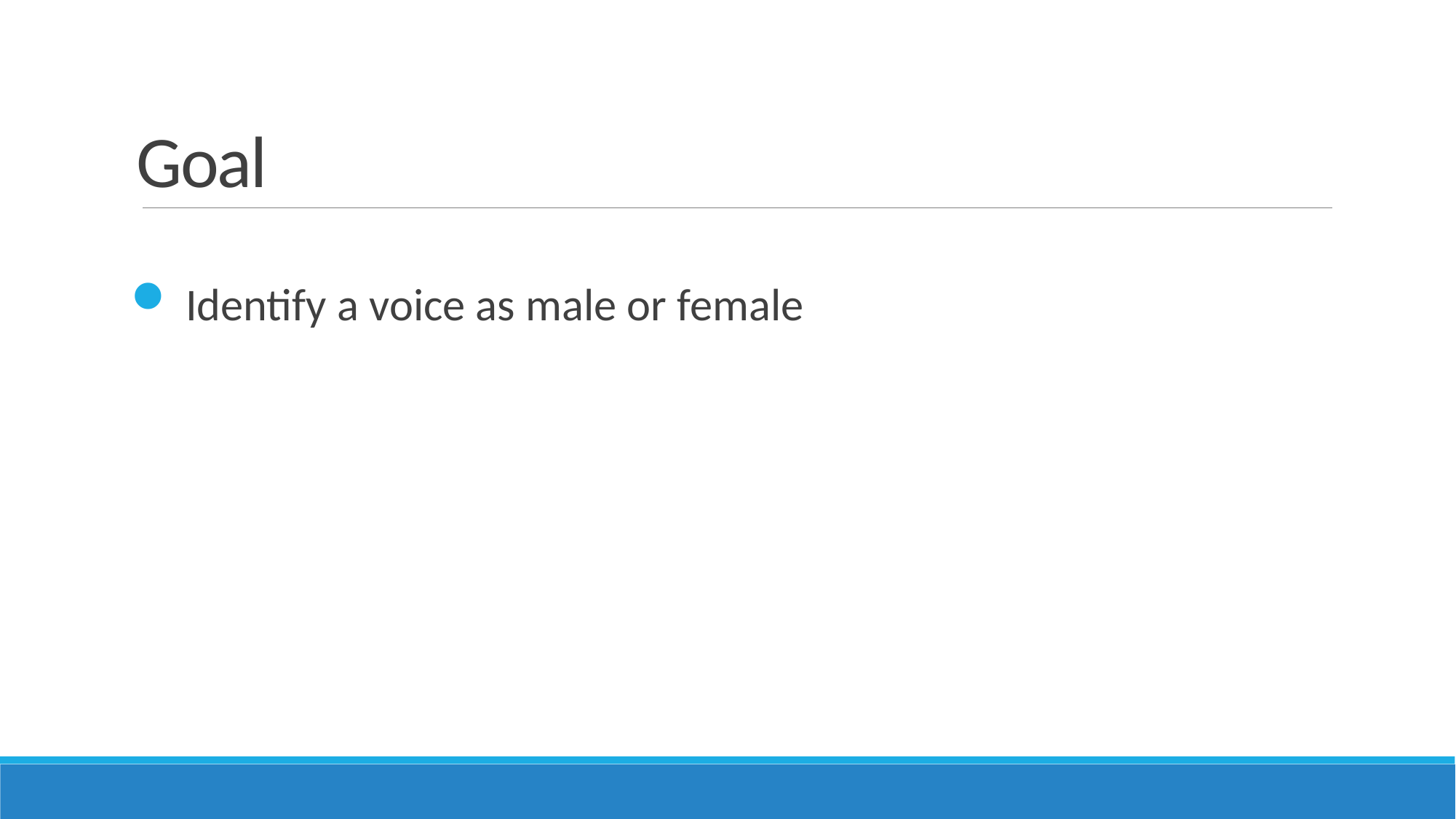

# Goal

Identify a voice as male or female